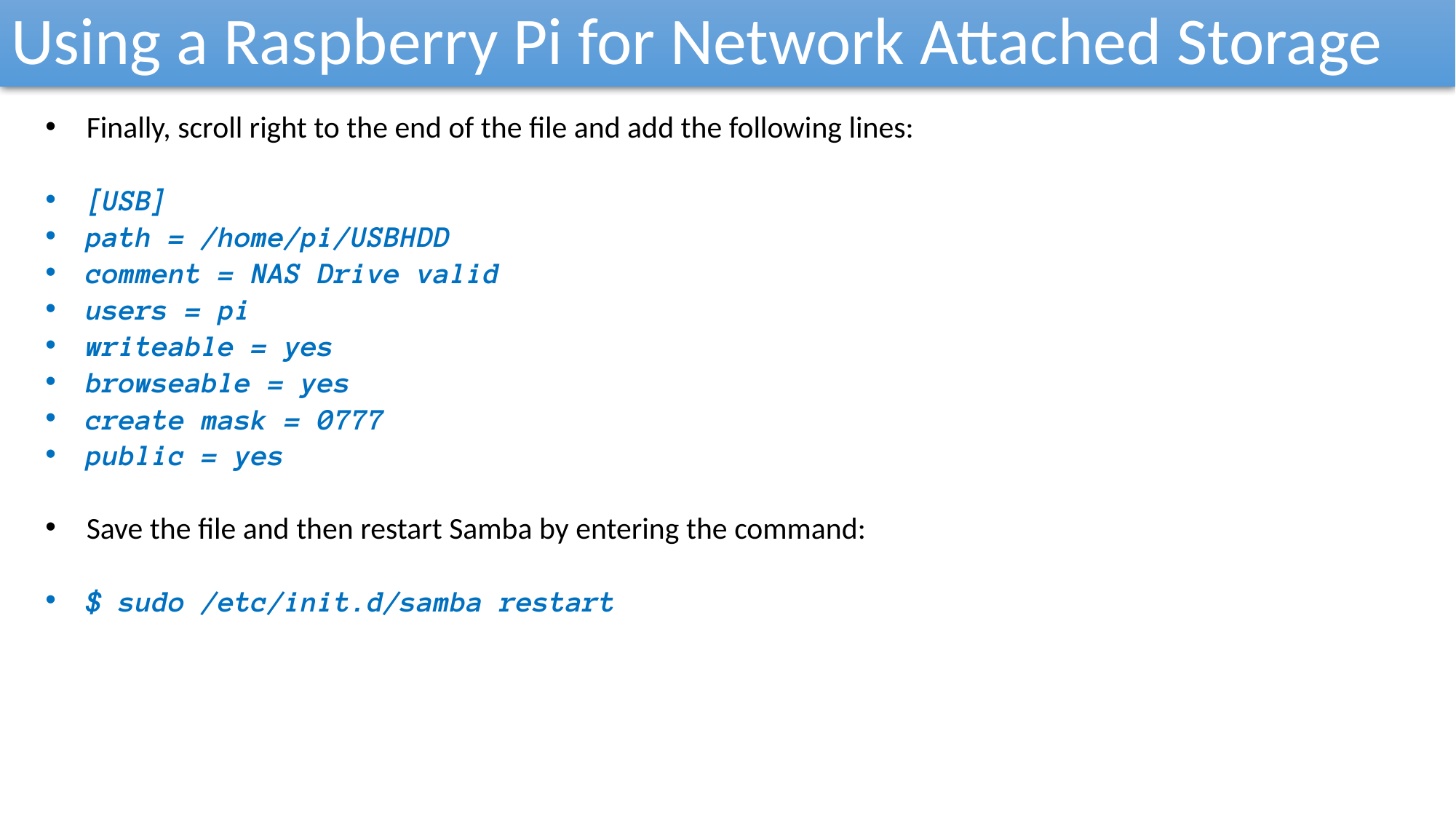

Using a Raspberry Pi for Network Attached Storage
Finally, scroll right to the end of the file and add the following lines:

[USB]
path = /home/pi/USBHDD
comment = NAS Drive valid
users = pi
writeable = yes
browseable = yes
create mask = 0777
public = yes

Save the file and then restart Samba by entering the command:

$ sudo /etc/init.d/samba restart